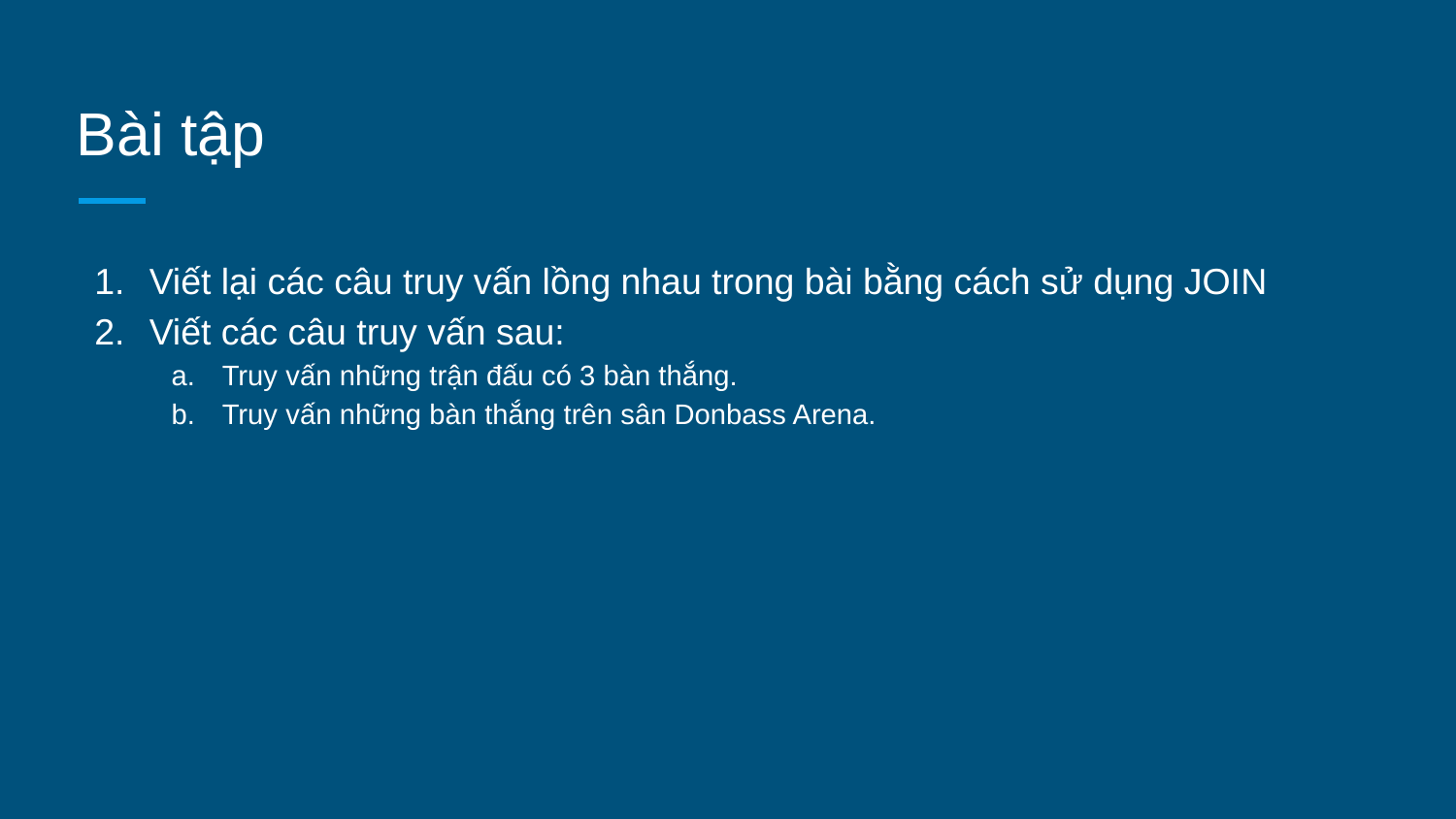

# Bài tập
Viết lại các câu truy vấn lồng nhau trong bài bằng cách sử dụng JOIN
Viết các câu truy vấn sau:
Truy vấn những trận đấu có 3 bàn thắng.
Truy vấn những bàn thắng trên sân Donbass Arena.